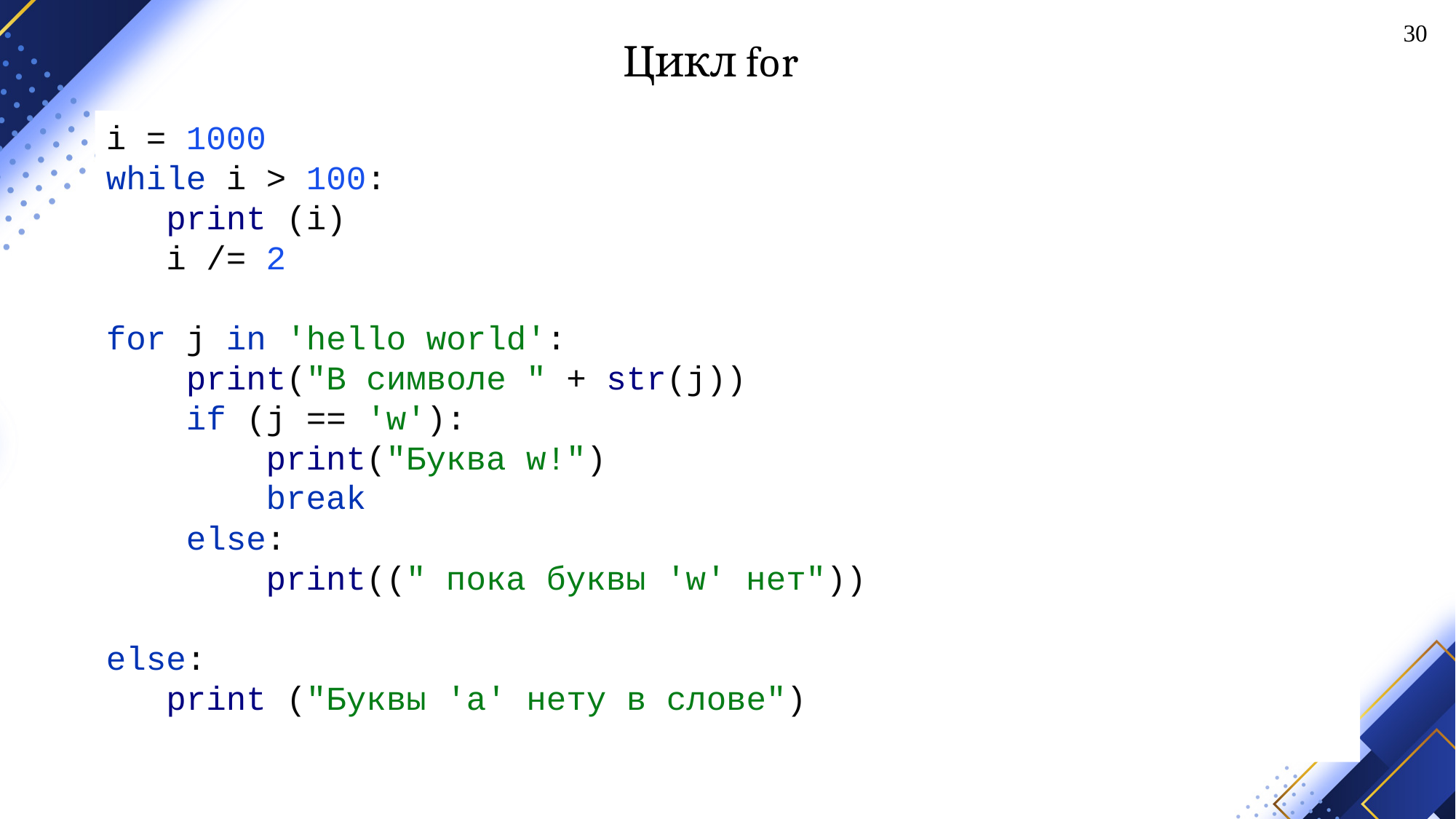

30
# Цикл for
i = 1000
while i > 100:
   print (i)
   i /= 2
for j in 'hello world':
    print("В символе " + str(j))
    if (j == 'w'):
        print("Буква w!")
        break
    else:
        print((" пока буквы 'w' нет"))
else:
   print ("Буквы 'а' нету в слове")